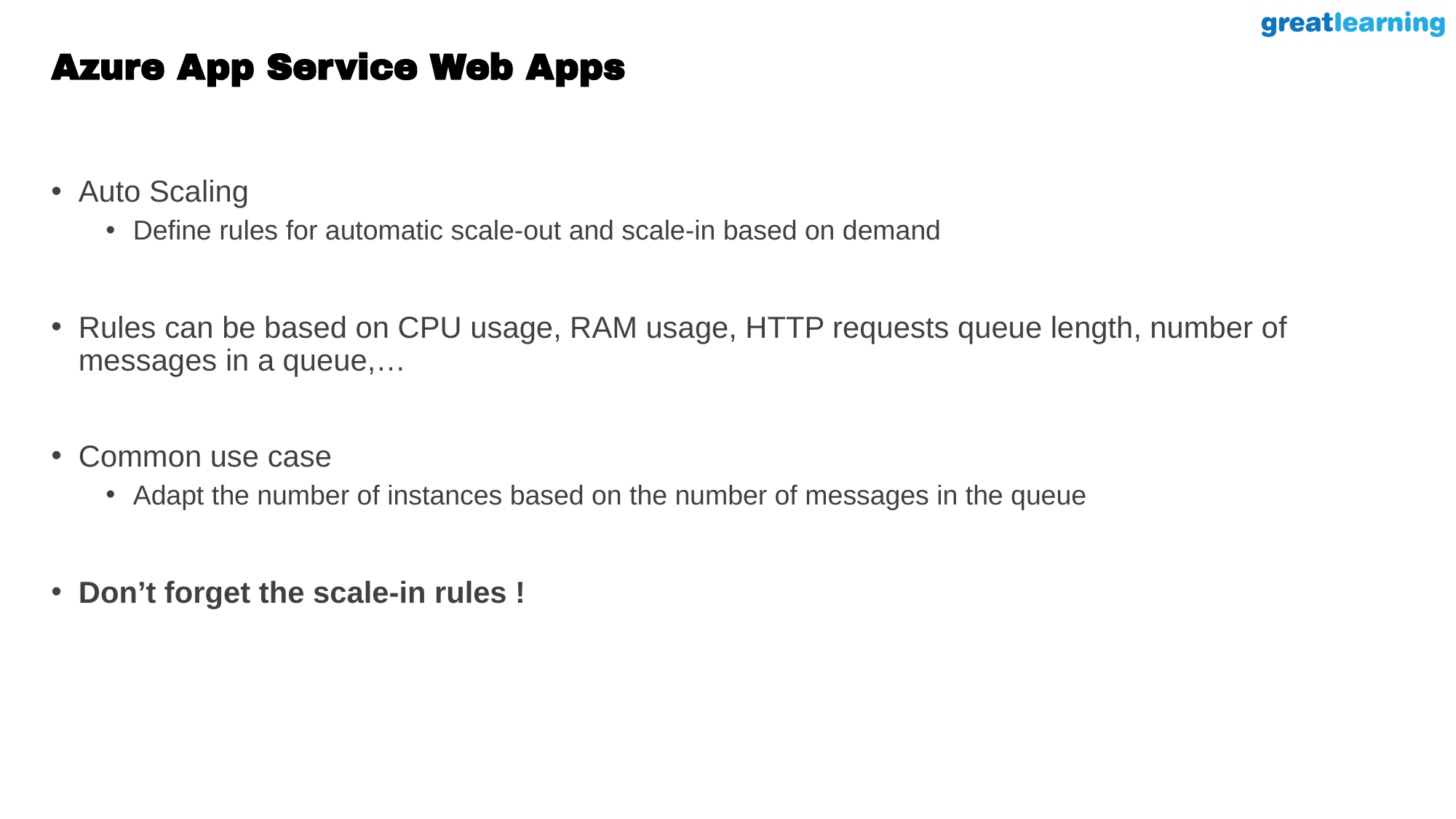

# Azure App Service Web Apps
Auto Scaling
Define rules for automatic scale-out and scale-in based on demand

Rules can be based on CPU usage, RAM usage, HTTP requests queue length, number of messages in a queue,…

Common use case
Adapt the number of instances based on the number of messages in the queue

Don’t forget the scale-in rules !